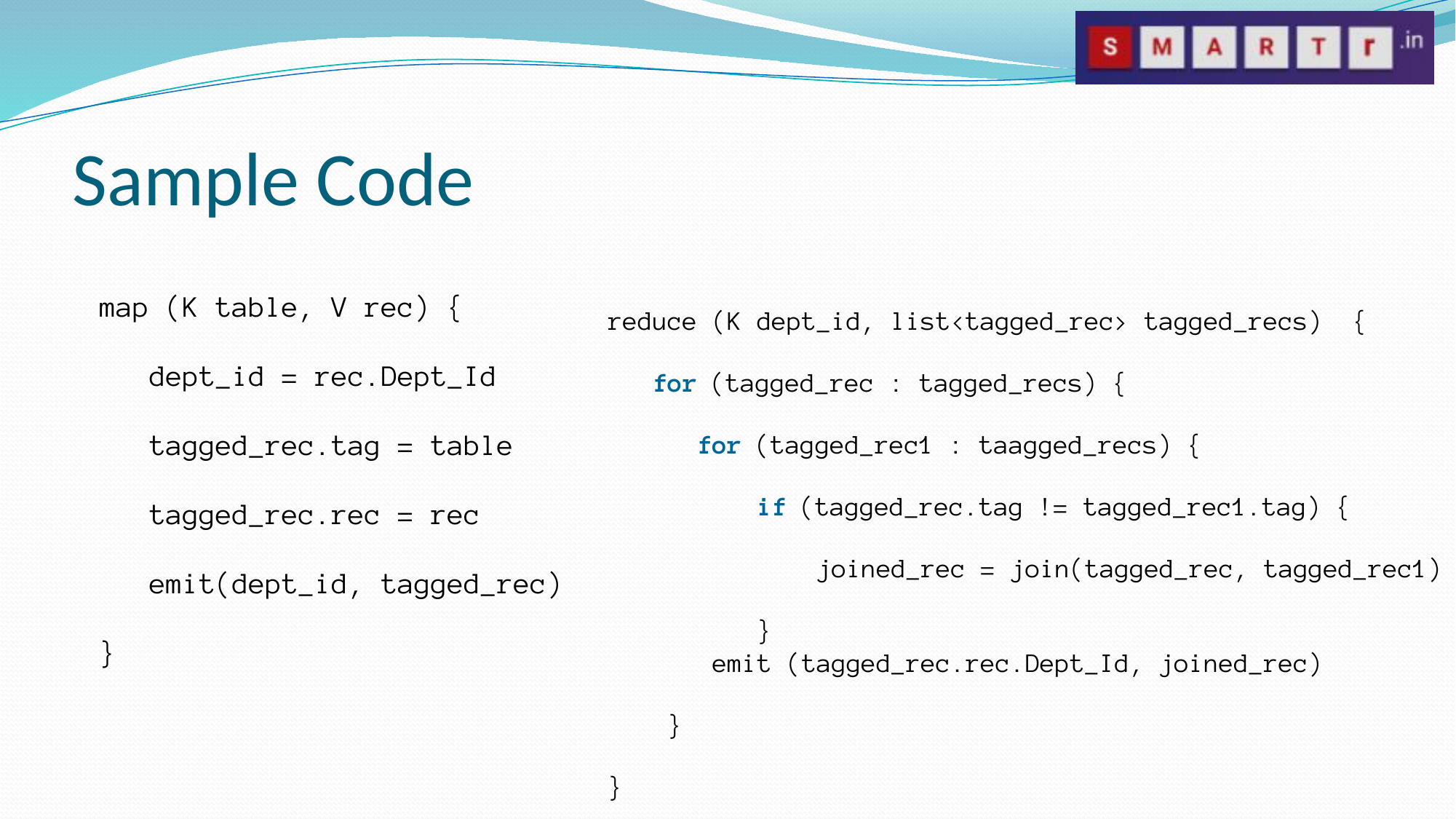

# Sample Code
map (K table, V rec) {

   dept_id = rec.Dept_Id

   tagged_rec.tag = table

   tagged_rec.rec = rec

   emit(dept_id, tagged_rec)

}
reduce (K dept_id, list<tagged_rec> tagged_recs)  {

   for (tagged_rec : tagged_recs) {

      for (tagged_rec1 : taagged_recs) {

          if (tagged_rec.tag != tagged_rec1.tag) {

              joined_rec = join(tagged_rec, tagged_rec1)

          }
       emit (tagged_rec.rec.Dept_Id, joined_rec)

    }

}